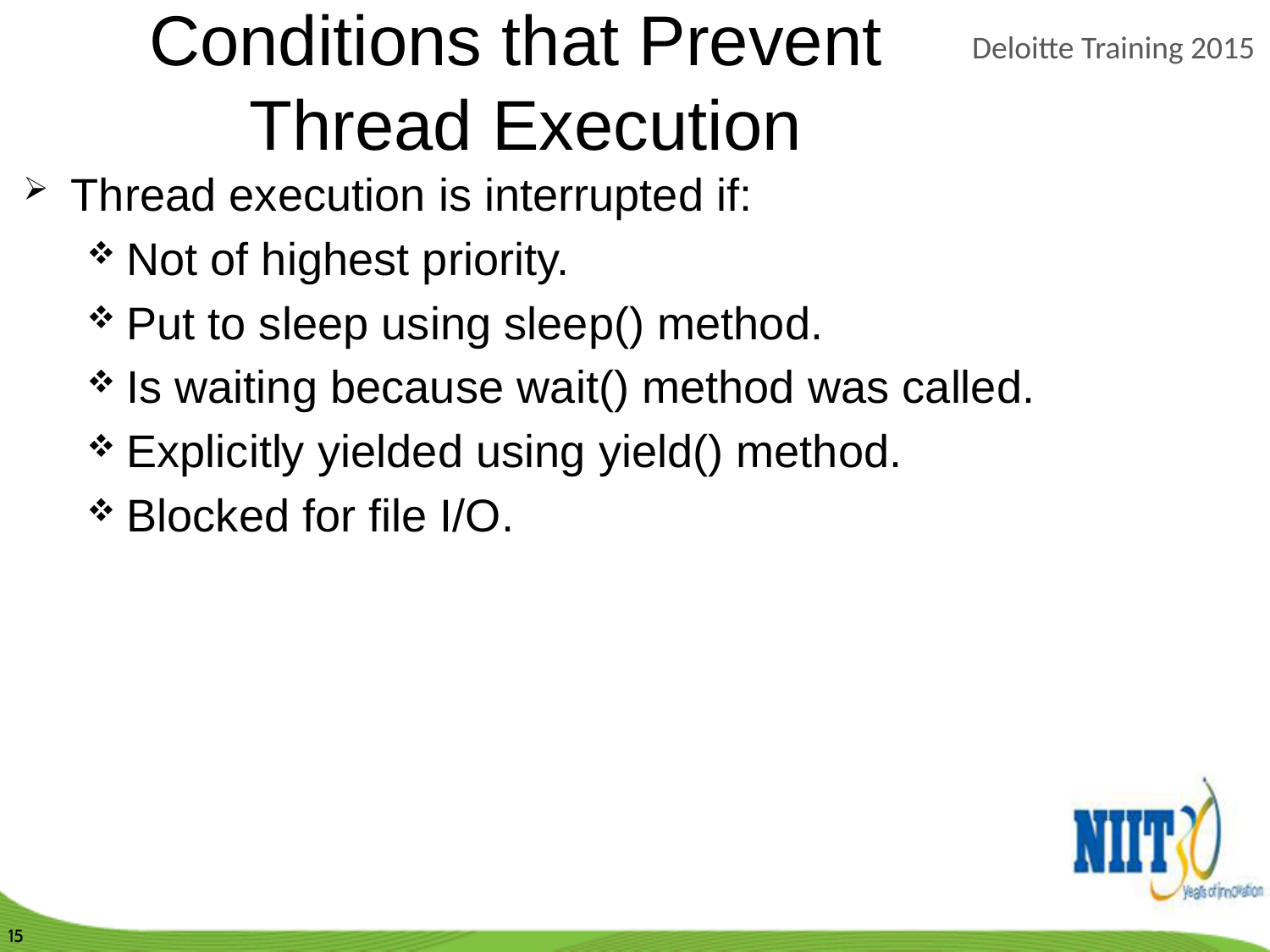

Conditions that Prevent
Thread Execution
Thread execution is interrupted if:
Not of highest priority.
Put to sleep using sleep() method.
Is waiting because wait() method was called.
Explicitly yielded using yield() method.
Blocked for file I/O.